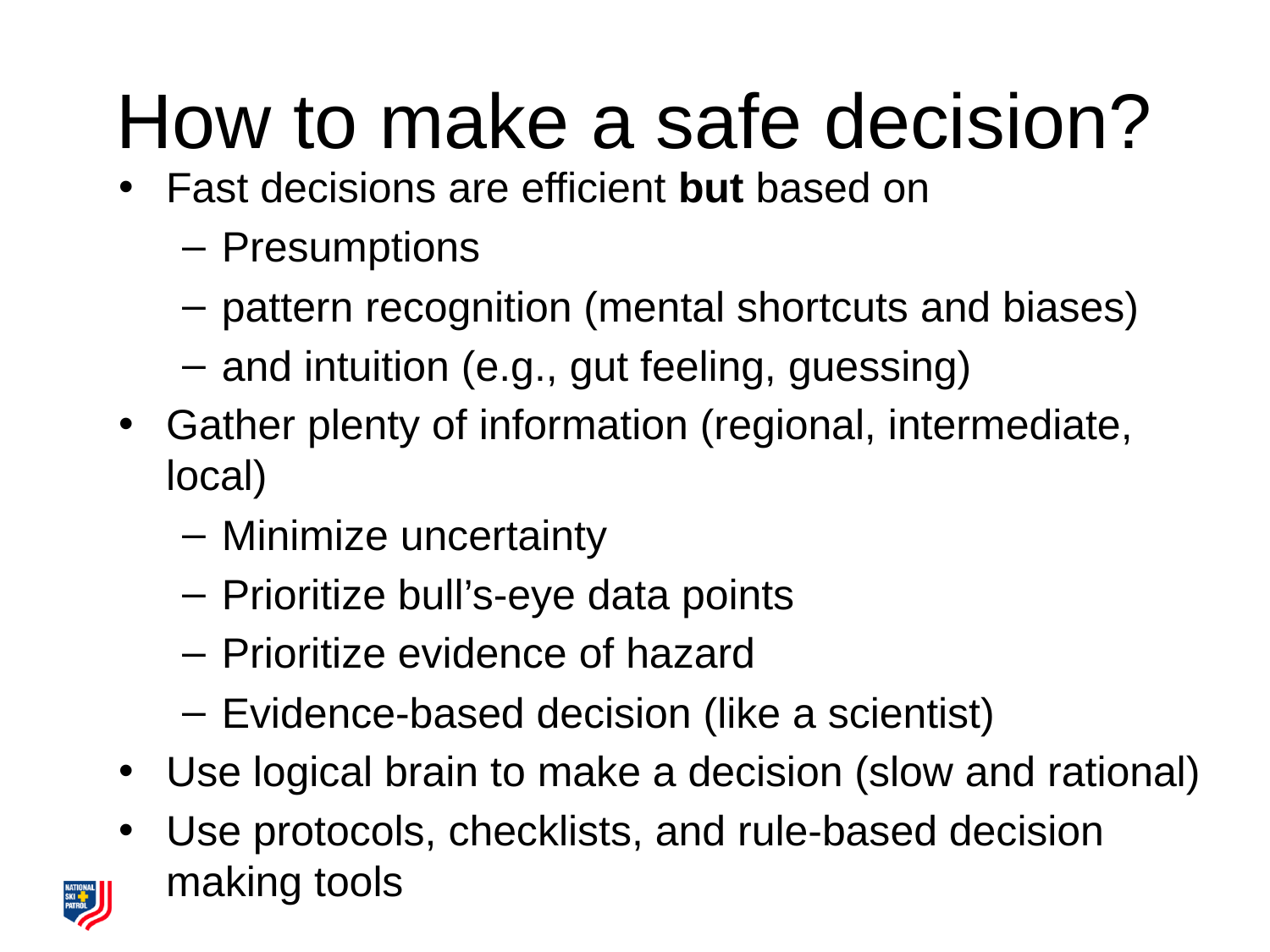

# How to make a safe decision?
Fast decisions are efficient but based on
Presumptions
pattern recognition (mental shortcuts and biases)
and intuition (e.g., gut feeling, guessing)
Gather plenty of information (regional, intermediate, local)
Minimize uncertainty
Prioritize bull’s-eye data points
Prioritize evidence of hazard
Evidence-based decision (like a scientist)
Use logical brain to make a decision (slow and rational)
Use protocols, checklists, and rule-based decision making tools